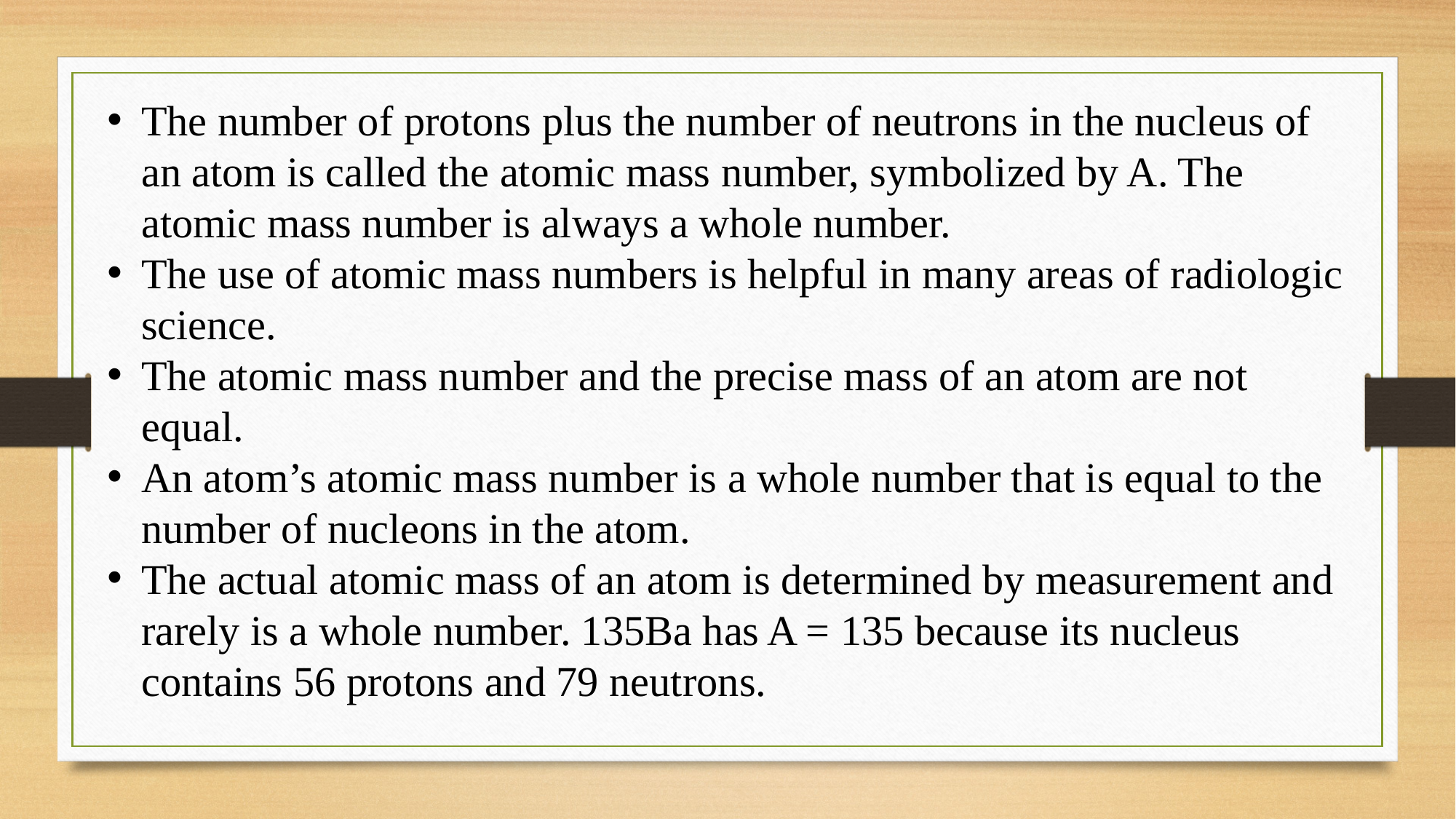

The number of protons plus the number of neutrons in the nucleus of an atom is called the atomic mass number, symbolized by A. The atomic mass number is always a whole number.
The use of atomic mass numbers is helpful in many areas of radiologic science.
The atomic mass number and the precise mass of an atom are not equal.
An atom’s atomic mass number is a whole number that is equal to the number of nucleons in the atom.
The actual atomic mass of an atom is determined by measurement and rarely is a whole number. 135Ba has A = 135 because its nucleus contains 56 protons and 79 neutrons.